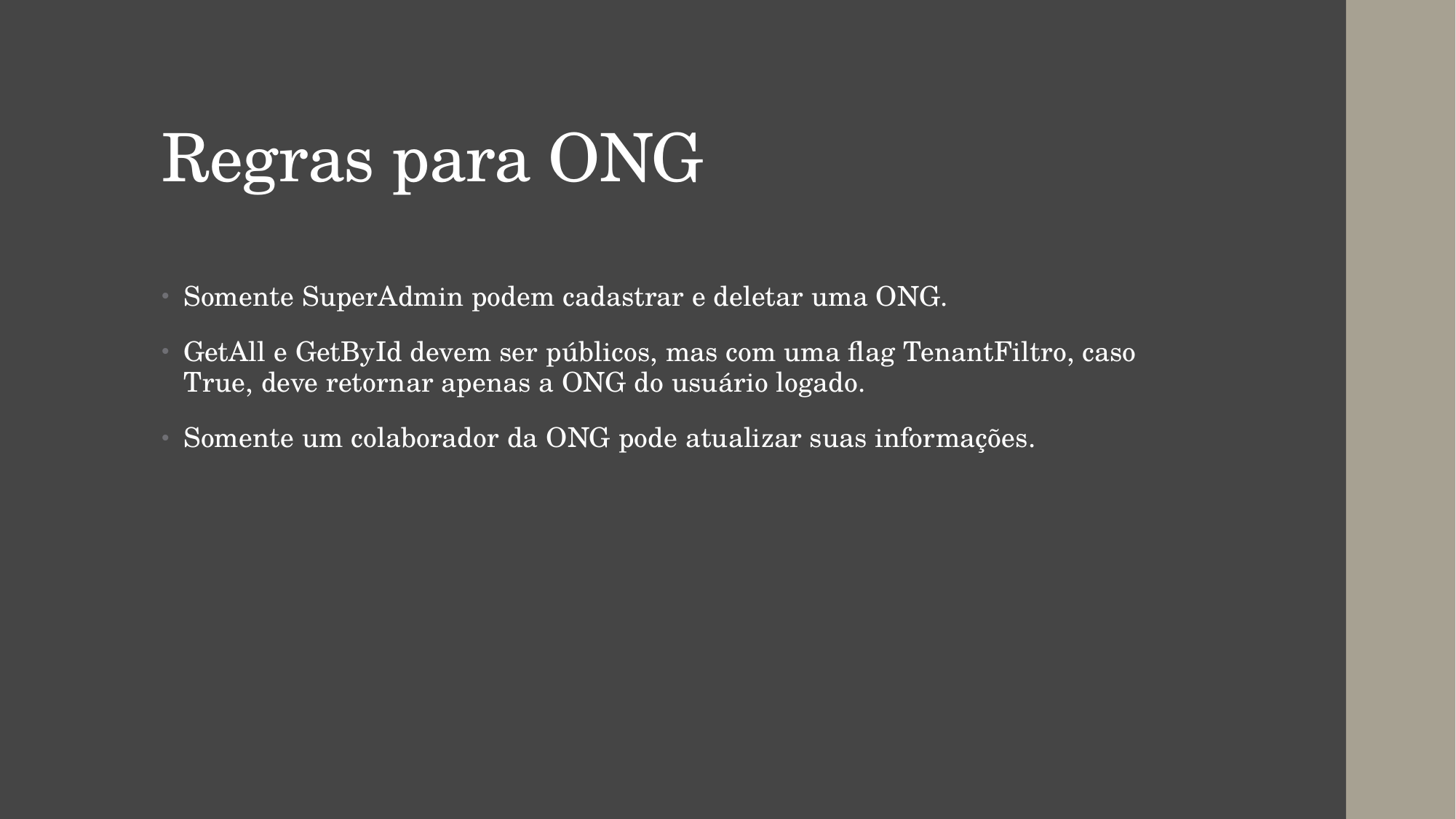

# Regras para ONG

Somente SuperAdmin podem cadastrar e deletar uma ONG.
GetAll e GetById devem ser públicos, mas com uma flag TenantFiltro, caso True, deve retornar apenas a ONG do usuário logado.
Somente um colaborador da ONG pode atualizar suas informações.